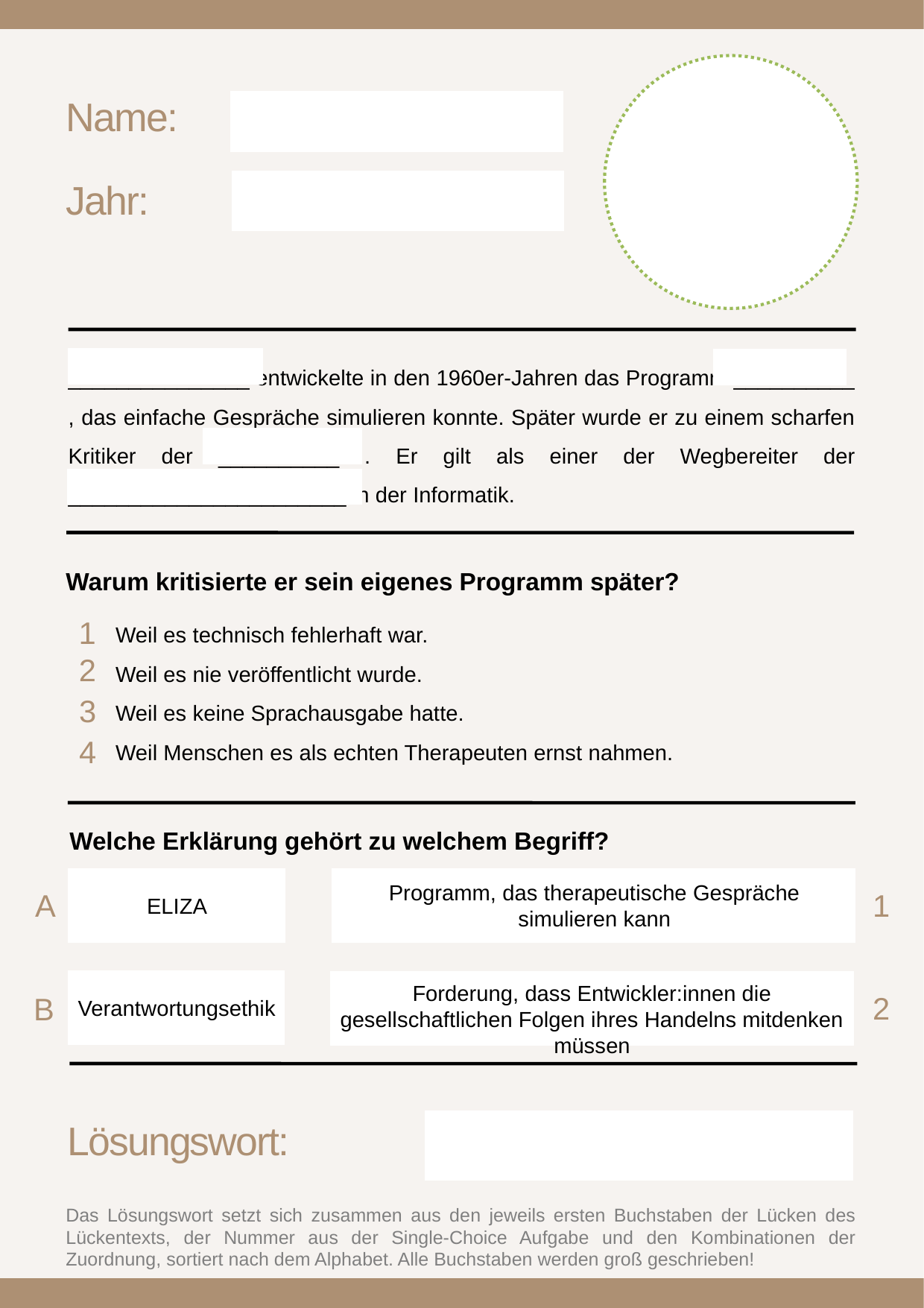

Name:

Jahr:

_______________ entwickelte in den 1960er-Jahren das Programm __________ , das einfache Gespräche simulieren konnte. Später wurde er zu einem scharfen Kritiker der __________ . Er gilt als einer der Wegbereiter der _______________________ in der Informatik.

Warum kritisierte er sein eigenes Programm später?
1
2
3
4
Weil es technisch fehlerhaft war.
Weil es nie veröffentlicht wurde.
Weil es keine Sprachausgabe hatte.
Weil Menschen es als echten Therapeuten ernst nahmen.

Welche Erklärung gehört zu welchem Begriff?

Programm, das therapeutische Gespräche simulieren kann

ELIZA
A

B
1
2

Verantwortungsethik

Forderung, dass Entwickler:innen die gesellschaftlichen Folgen ihres Handelns mitdenken müssen

Lösungswort:
Das Lösungswort setzt sich zusammen aus den jeweils ersten Buchstaben der Lücken des Lückentexts, der Nummer aus der Single-Choice Aufgabe und den Kombinationen der Zuordnung, sortiert nach dem Alphabet. Alle Buchstaben werden groß geschrieben!